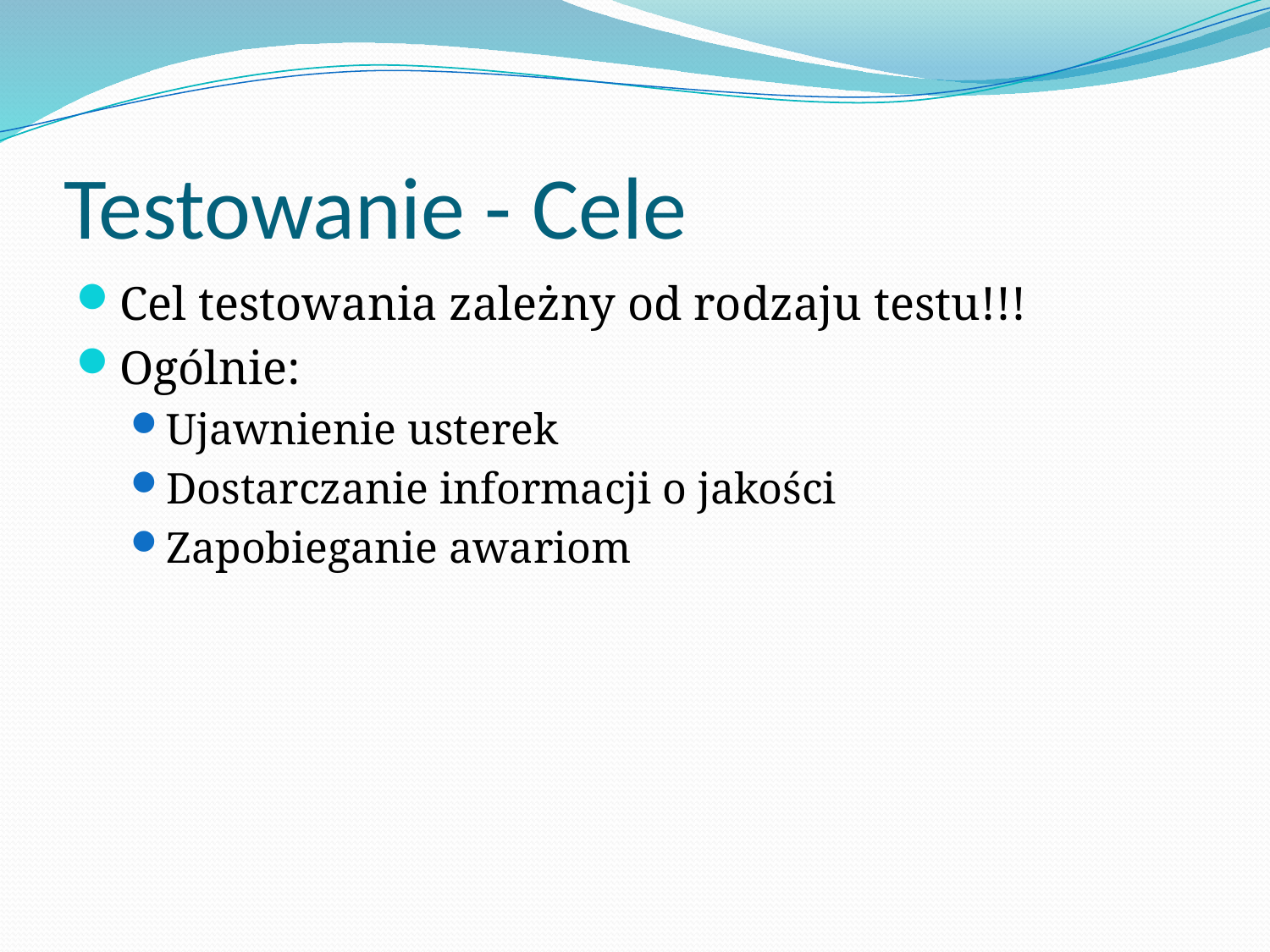

# Testowanie - Cele
Cel testowania zależny od rodzaju testu!!!
Ogólnie:
Ujawnienie usterek
Dostarczanie informacji o jakości
Zapobieganie awariom